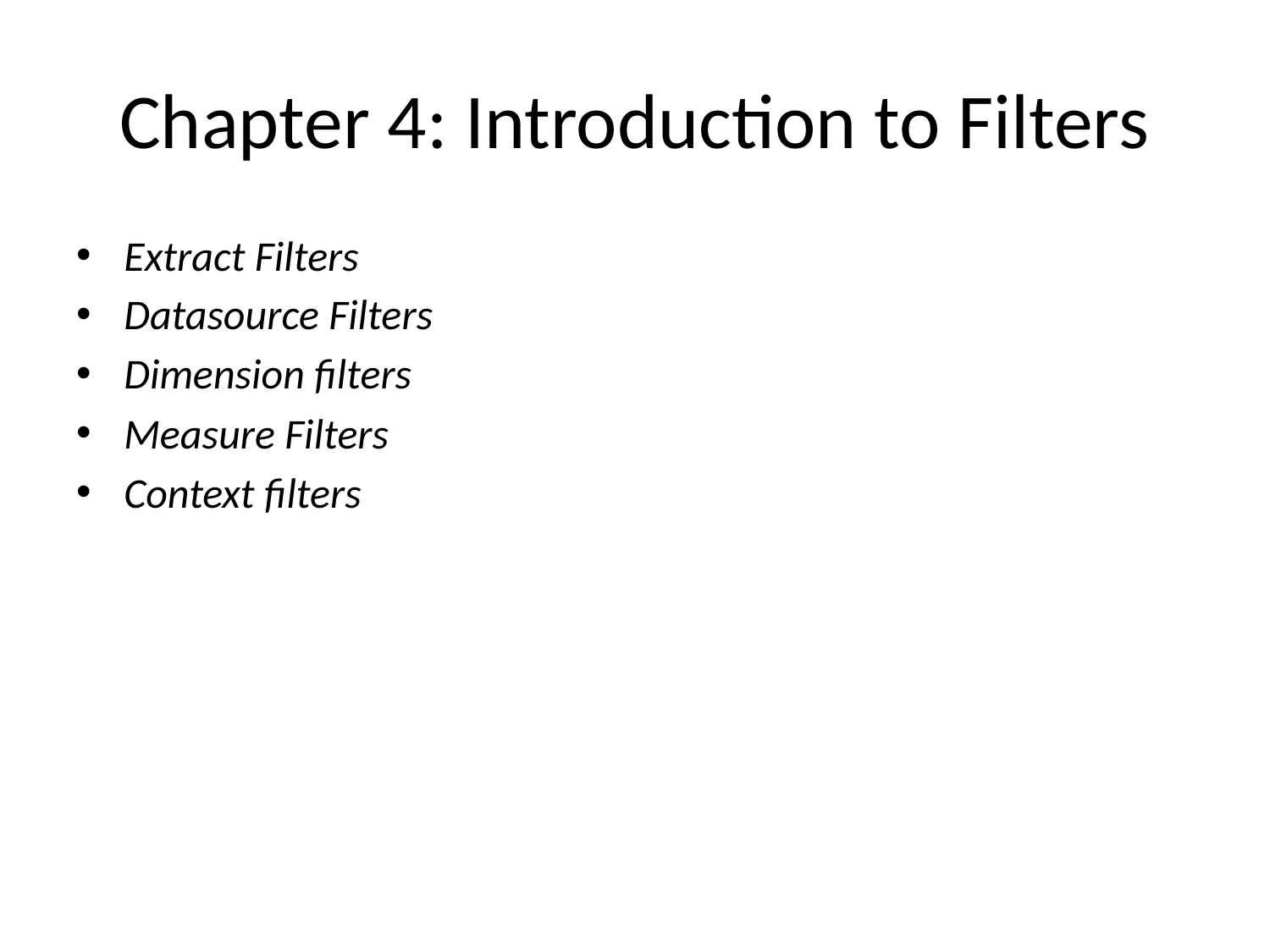

# Chapter 4: Introduction to Filters
Extract Filters
Datasource Filters
Dimension filters
Measure Filters
Context filters